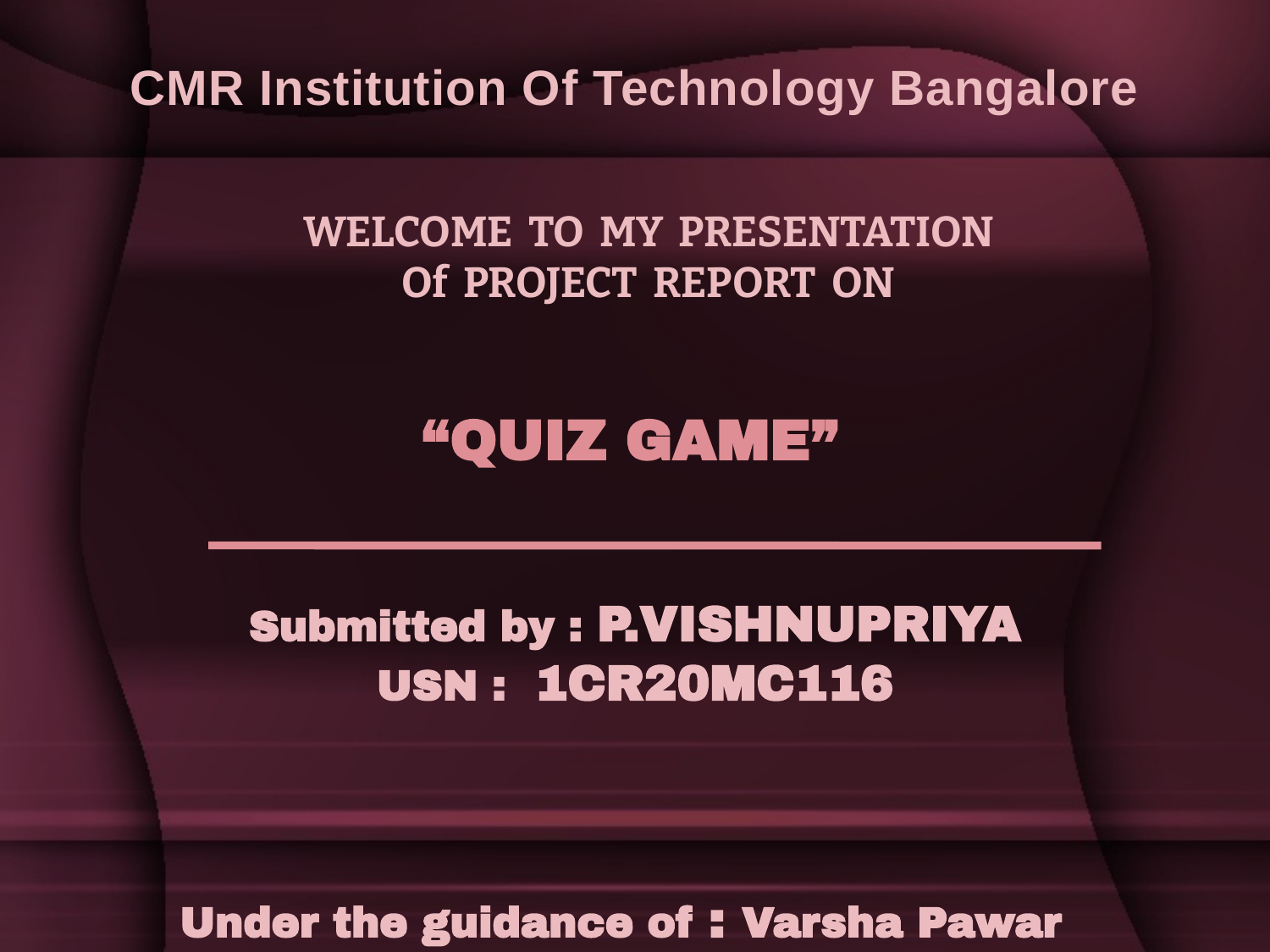

CMR Institution Of Technology Bangalore

 WELCOME  TO  MY  PRESENTATION
 Of  PROJECT  REPORT  ON

 “QUIZ GAME”
Submitted by : P.VISHNUPRIYA
USN :  1CR20MC116

Under the guidance of : Varsha Pawar